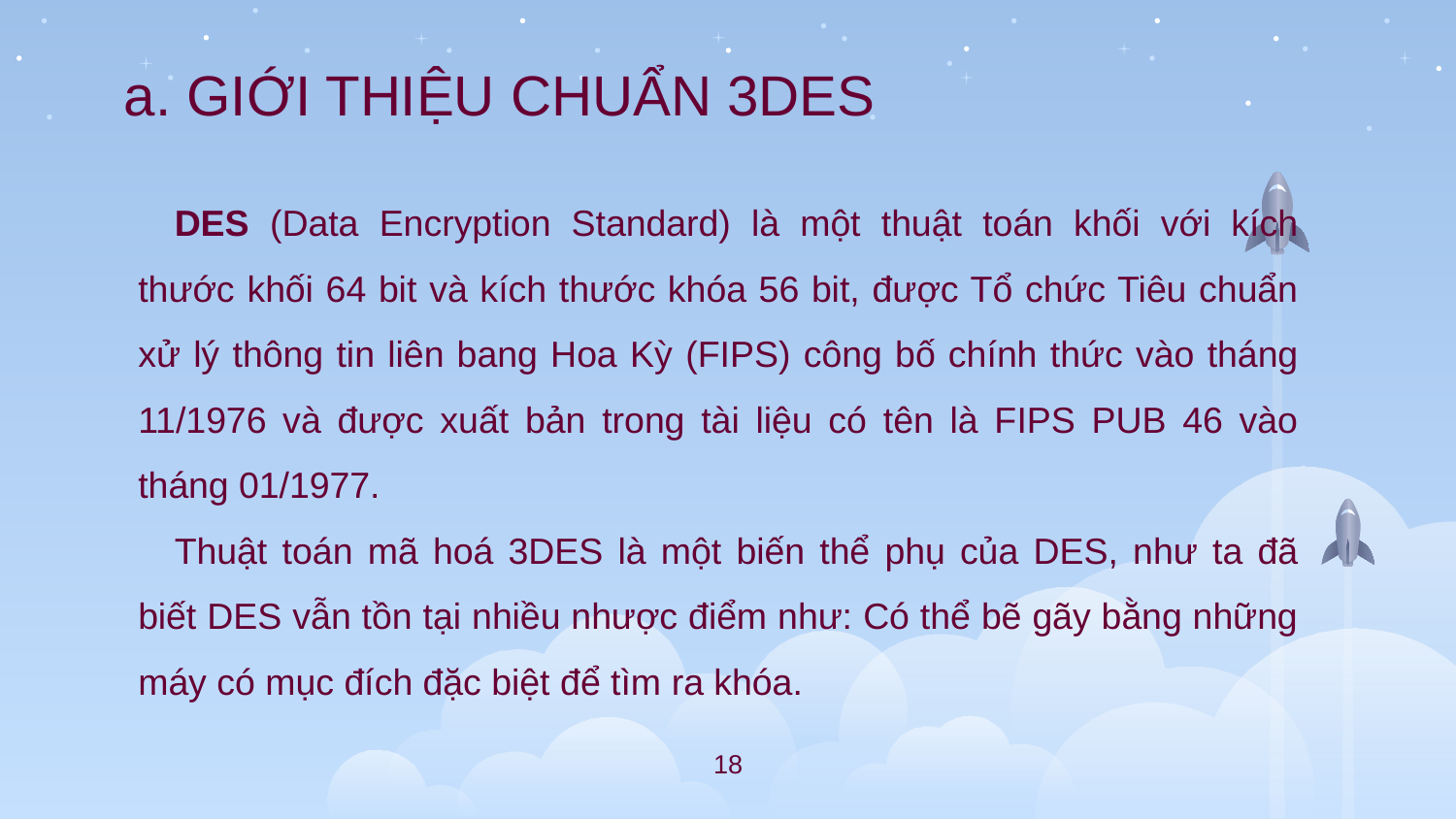

# a. GIỚI THIỆU CHUẨN 3DES
DES (Data Encryption Standard) là một thuật toán khối với kích thước khối 64 bit và kích thước khóa 56 bit, được Tổ chức Tiêu chuẩn xử lý thông tin liên bang Hoa Kỳ (FIPS) công bố chính thức vào tháng 11/1976 và được xuất bản trong tài liệu có tên là FIPS PUB 46 vào tháng 01/1977.
Thuật toán mã hoá 3DES là một biến thể phụ của DES, như ta đã biết DES vẫn tồn tại nhiều nhược điểm như: Có thể bẽ gãy bằng những máy có mục đích đặc biệt để tìm ra khóa.
18